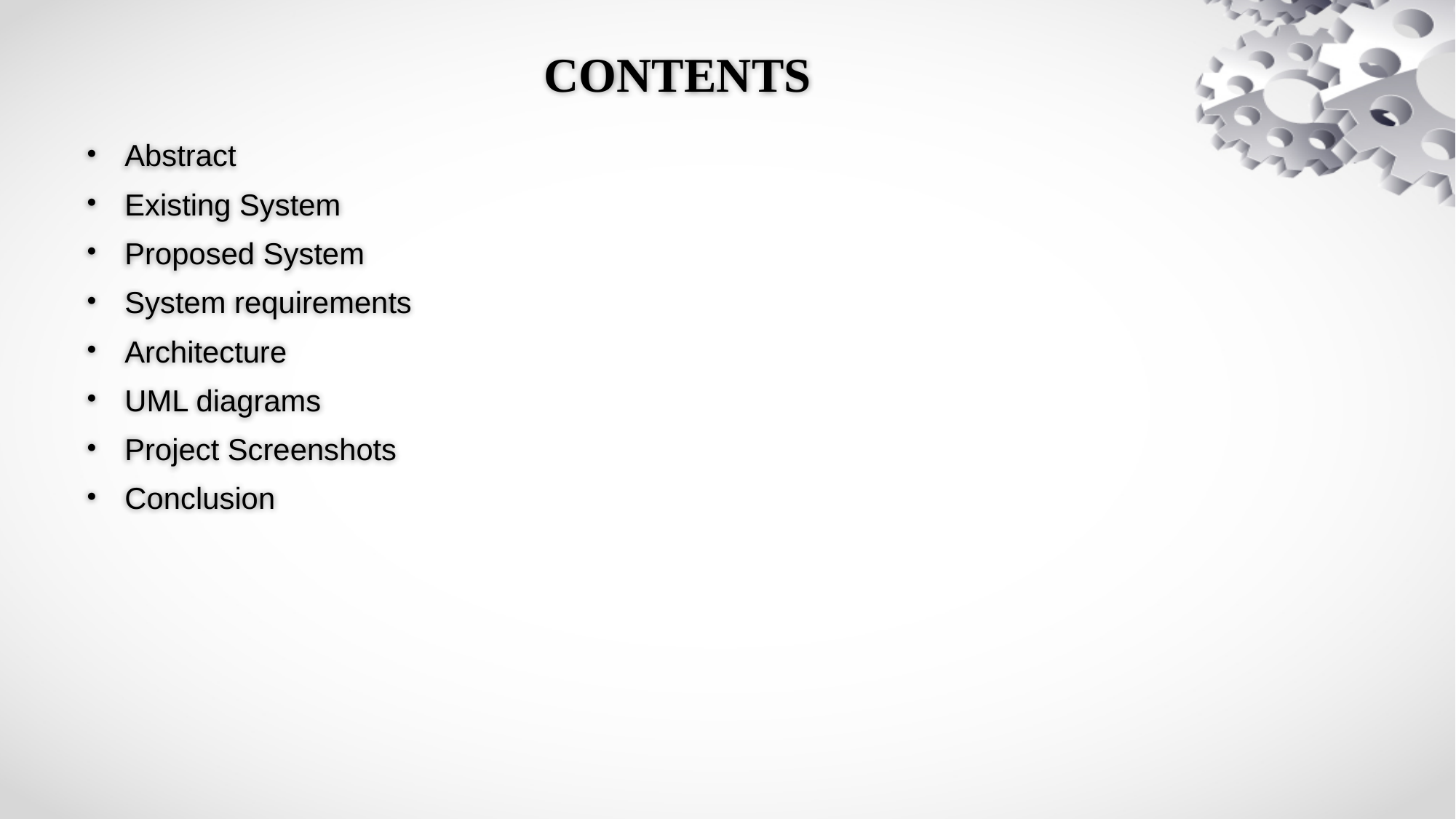

CONTENTS
Abstract
Existing System
Proposed System
System requirements
Architecture
UML diagrams
Project Screenshots
Conclusion